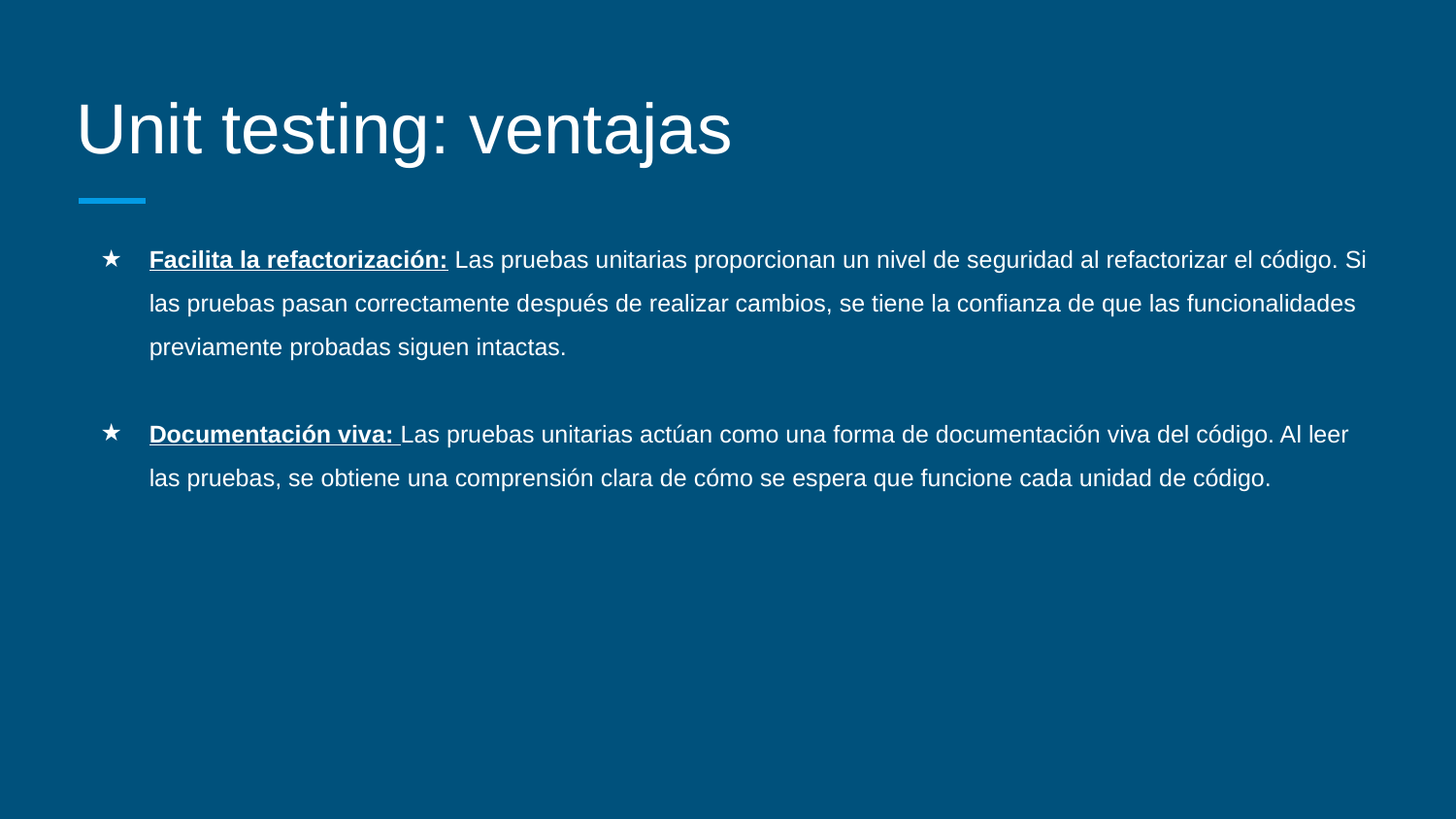

# Unit testing: ventajas
Facilita la refactorización: Las pruebas unitarias proporcionan un nivel de seguridad al refactorizar el código. Si las pruebas pasan correctamente después de realizar cambios, se tiene la confianza de que las funcionalidades previamente probadas siguen intactas.

Documentación viva: Las pruebas unitarias actúan como una forma de documentación viva del código. Al leer las pruebas, se obtiene una comprensión clara de cómo se espera que funcione cada unidad de código.